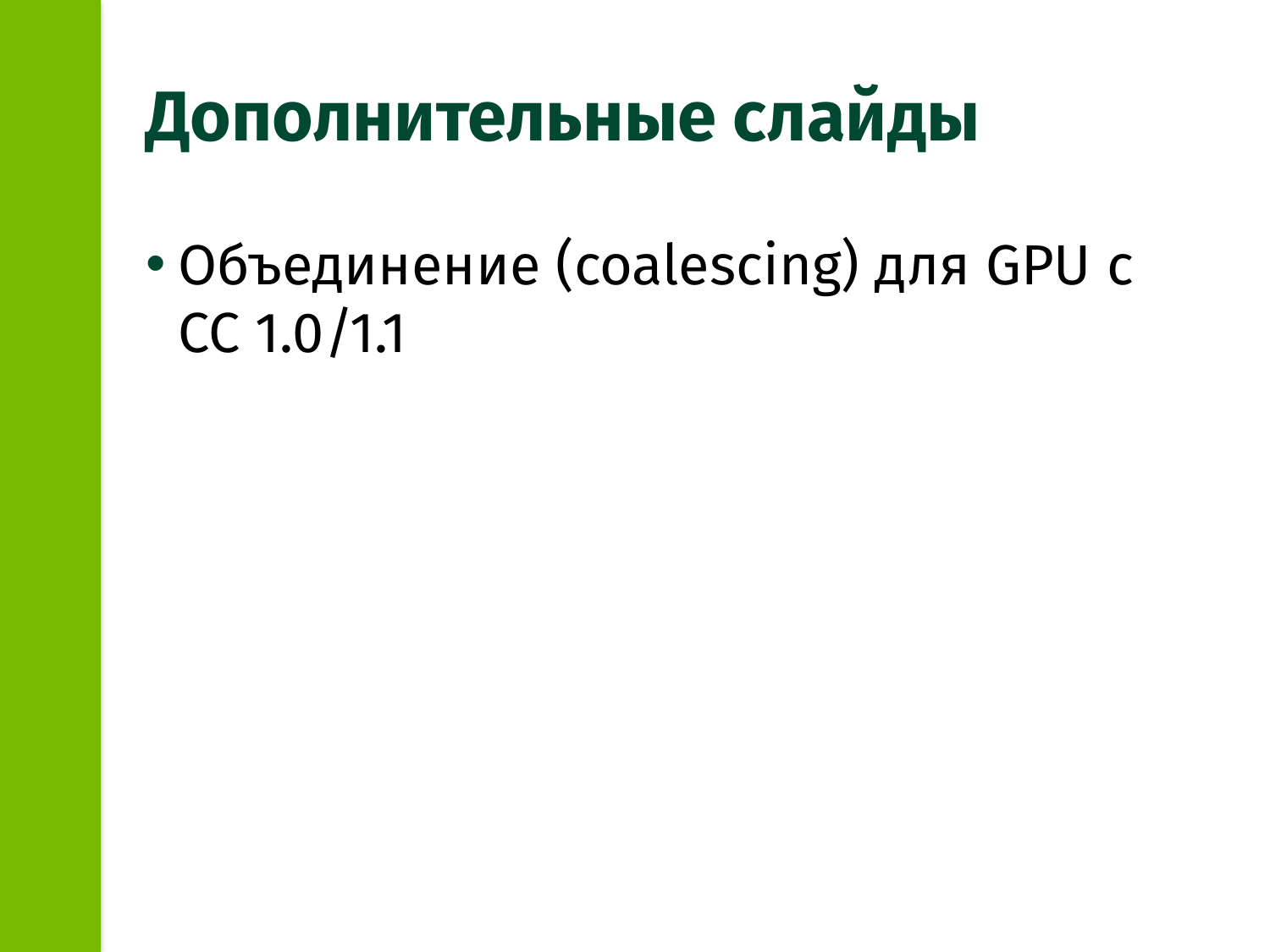

# Дополнительные слайды
Объединение (coalescing) для GPU с CC 1.0/1.1